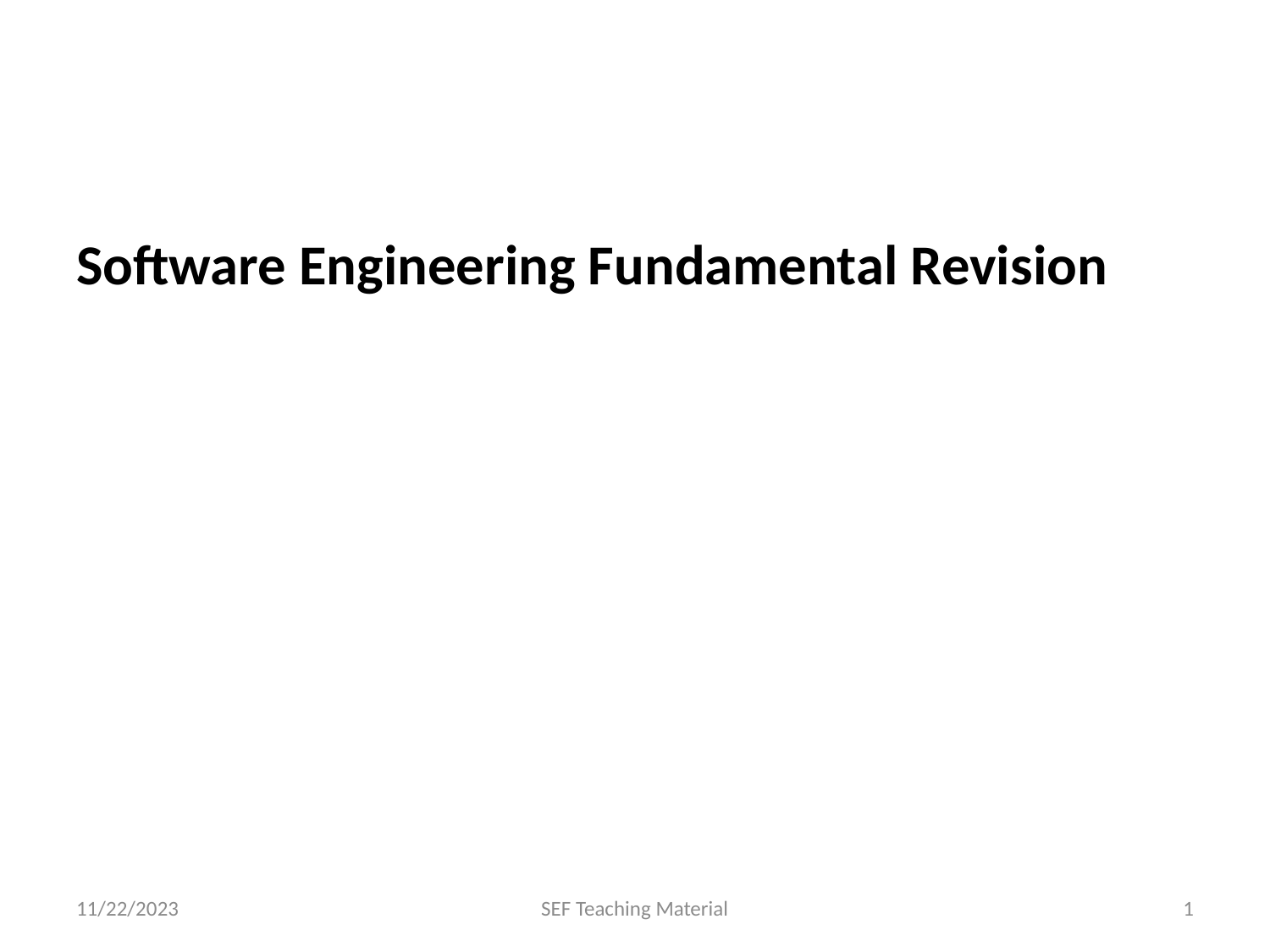

Software Engineering Fundamental Revision
11/22/2023
SEF Teaching Material
1